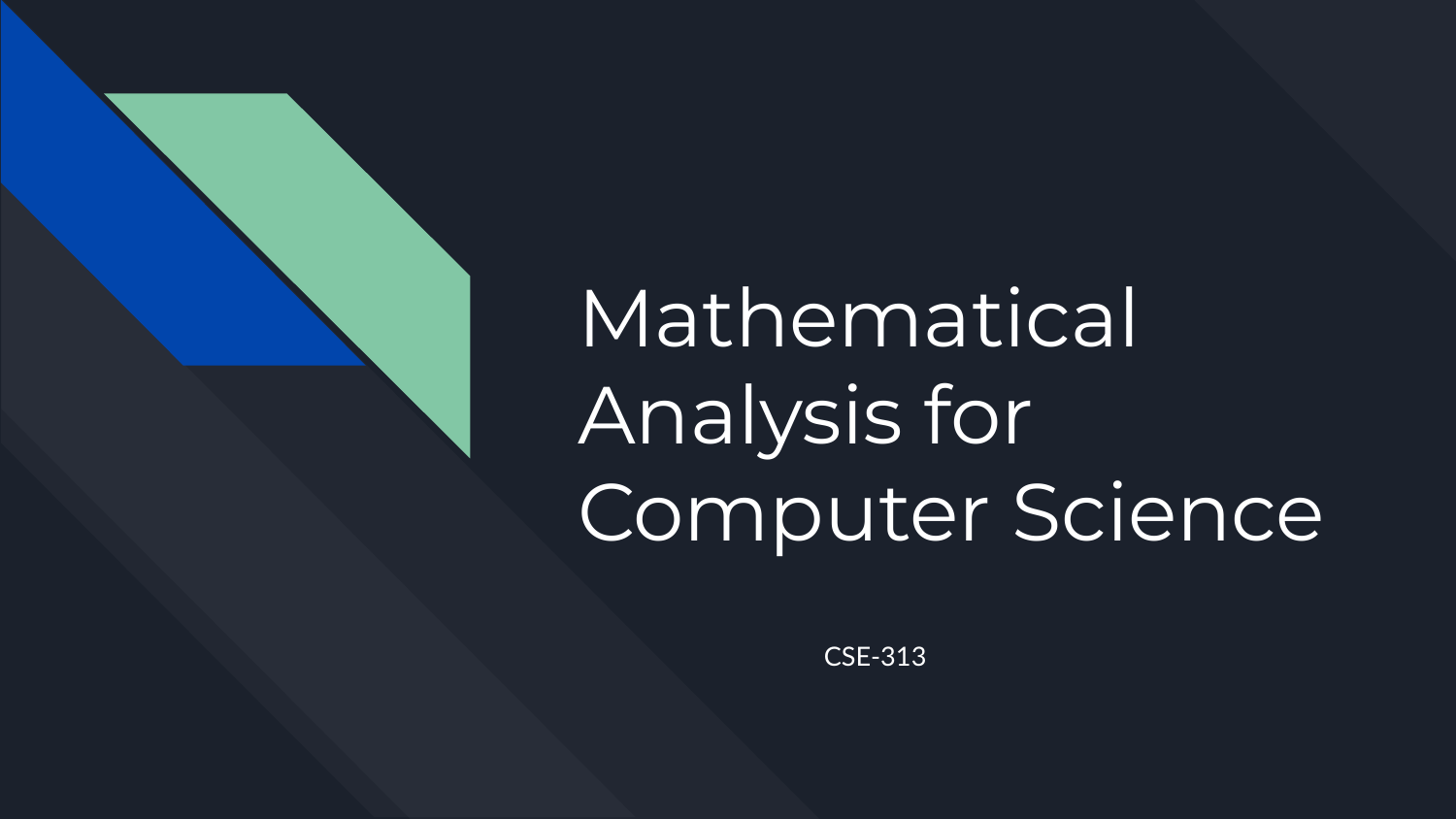

# Mathematical Analysis for Computer Science
CSE-313